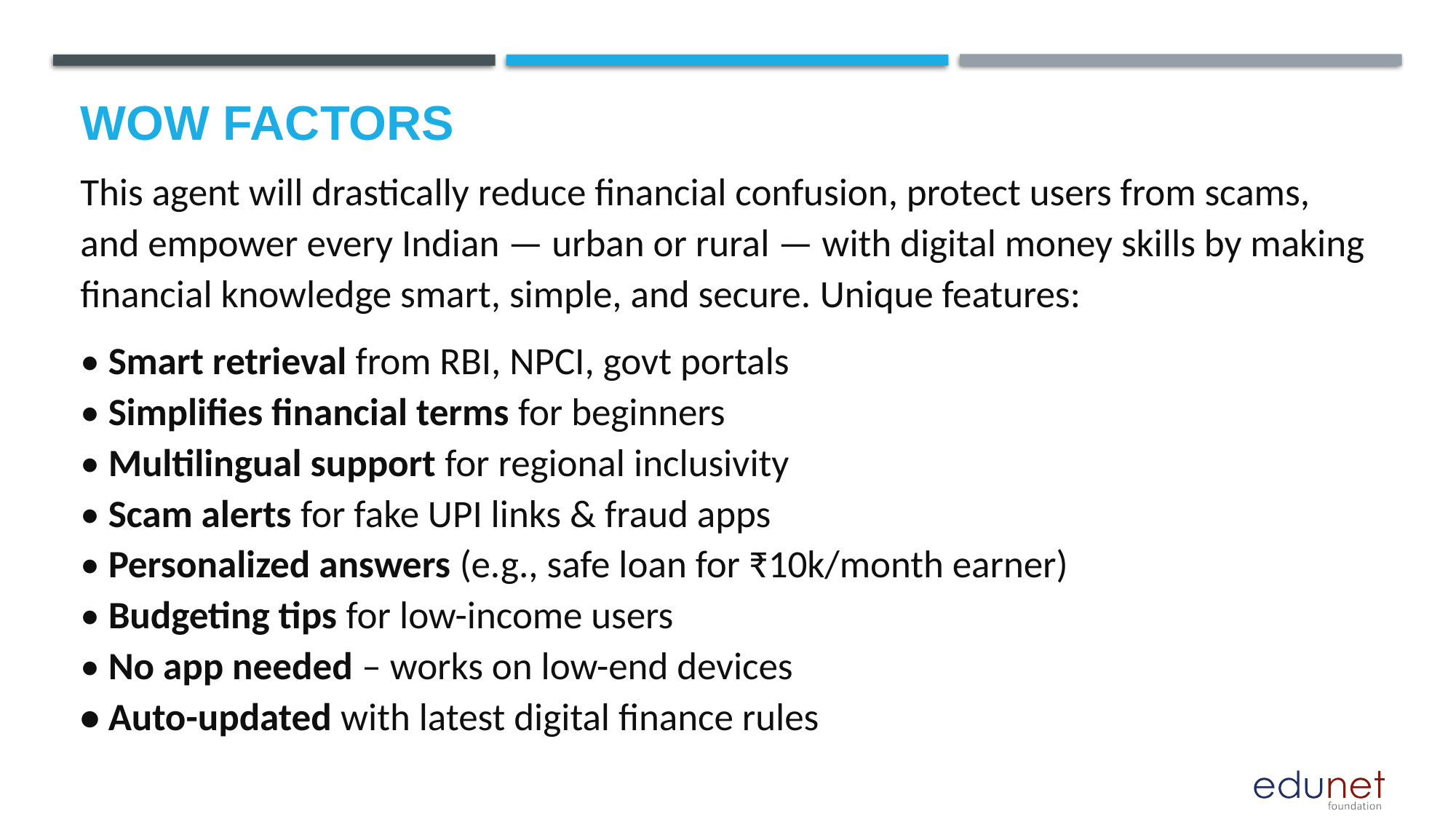

# Wow factors
This agent will drastically reduce financial confusion, protect users from scams, and empower every Indian — urban or rural — with digital money skills by making financial knowledge smart, simple, and secure. Unique features:
• Smart retrieval from RBI, NPCI, govt portals
• Simplifies financial terms for beginners
• Multilingual support for regional inclusivity
• Scam alerts for fake UPI links & fraud apps
• Personalized answers (e.g., safe loan for ₹10k/month earner)
• Budgeting tips for low-income users
• No app needed – works on low-end devices
• Auto-updated with latest digital finance rules